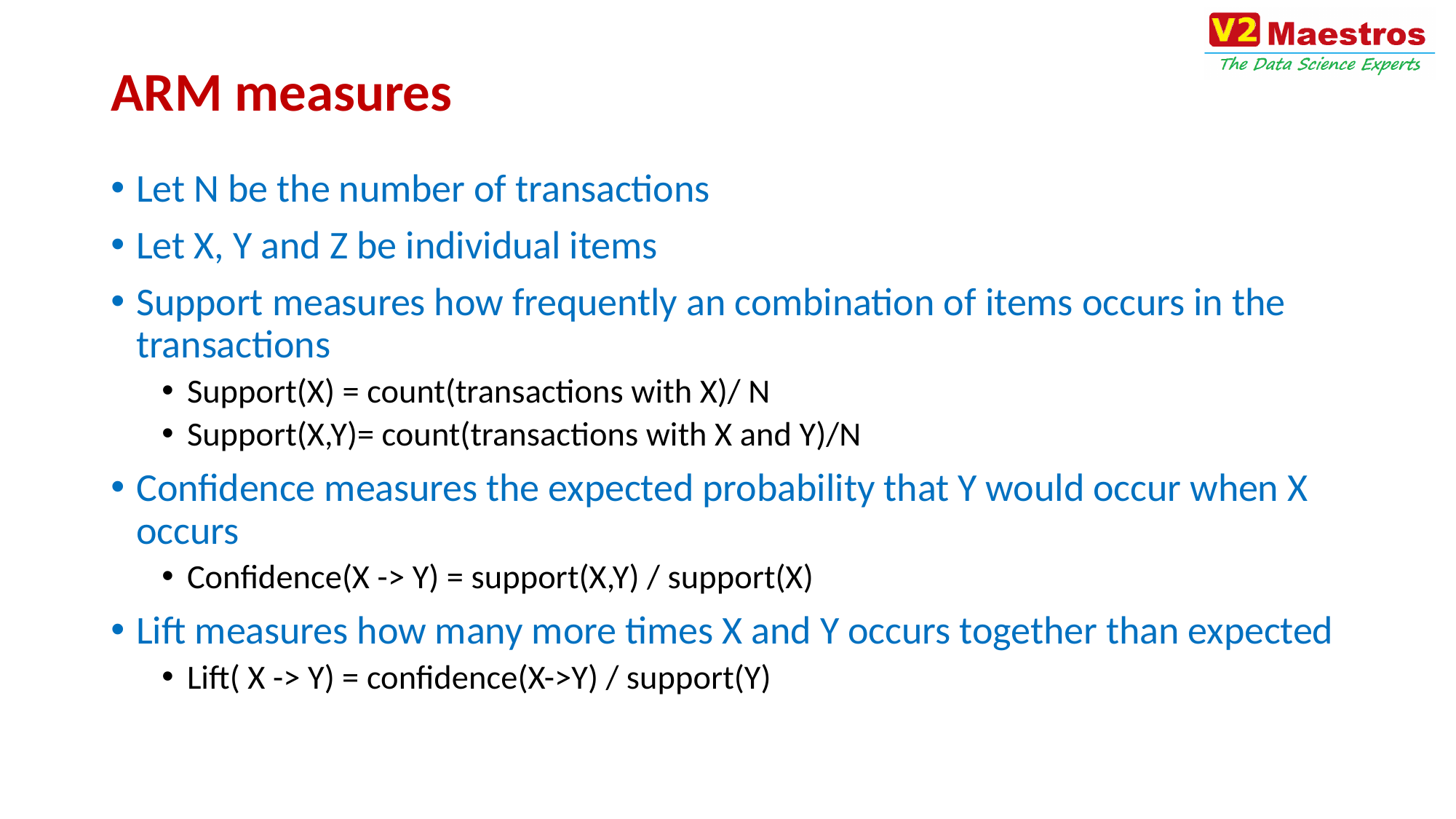

# ARM measures
Let N be the number of transactions
Let X, Y and Z be individual items
Support measures how frequently an combination of items occurs in the transactions
Support(X) = count(transactions with X)/ N
Support(X,Y)= count(transactions with X and Y)/N
Confidence measures the expected probability that Y would occur when X occurs
Confidence(X -> Y) = support(X,Y) / support(X)
Lift measures how many more times X and Y occurs together than expected
Lift( X -> Y) = confidence(X->Y) / support(Y)